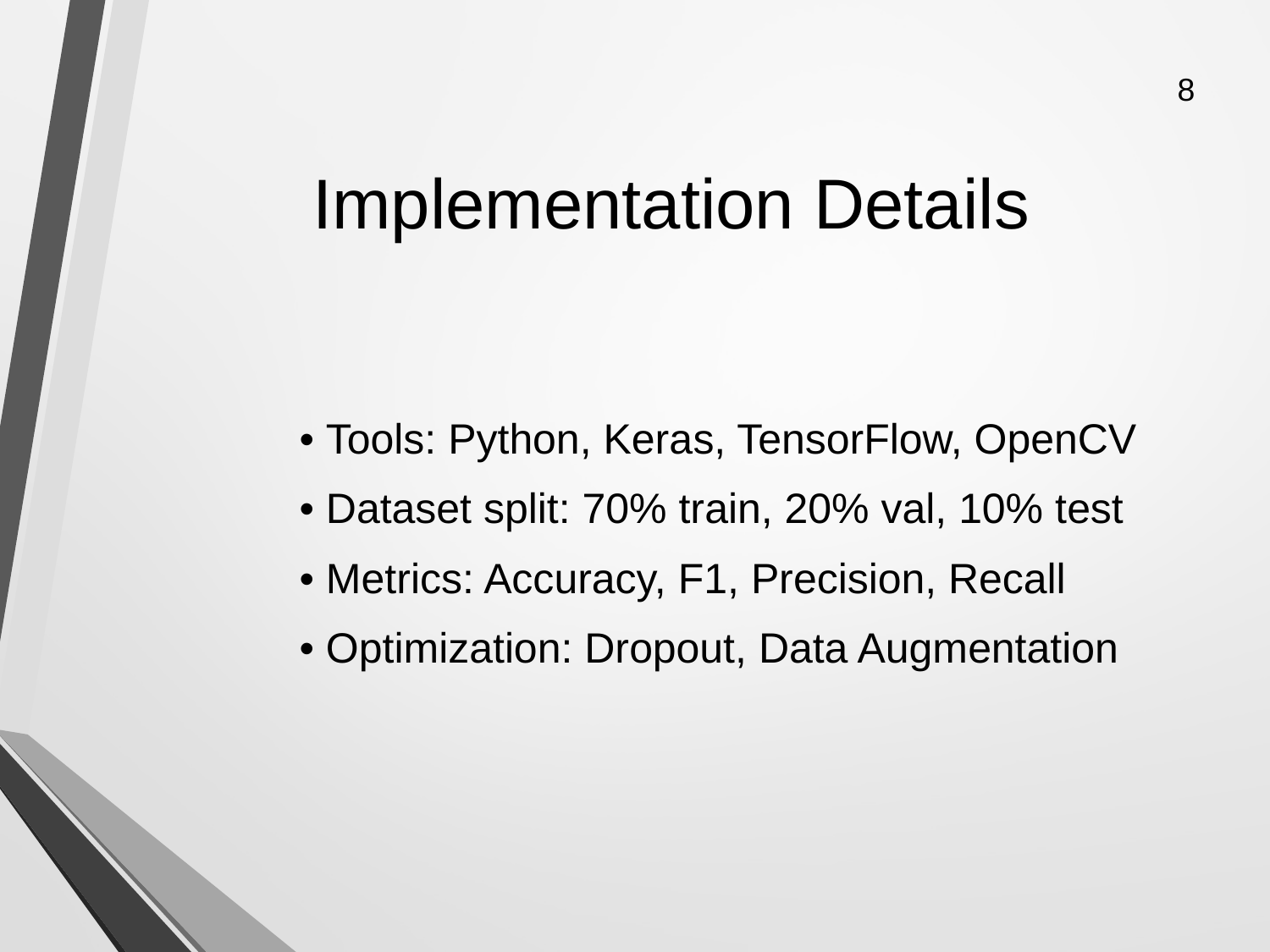

# Implementation Details
8
• Tools: Python, Keras, TensorFlow, OpenCV
• Dataset split: 70% train, 20% val, 10% test
• Metrics: Accuracy, F1, Precision, Recall
• Optimization: Dropout, Data Augmentation